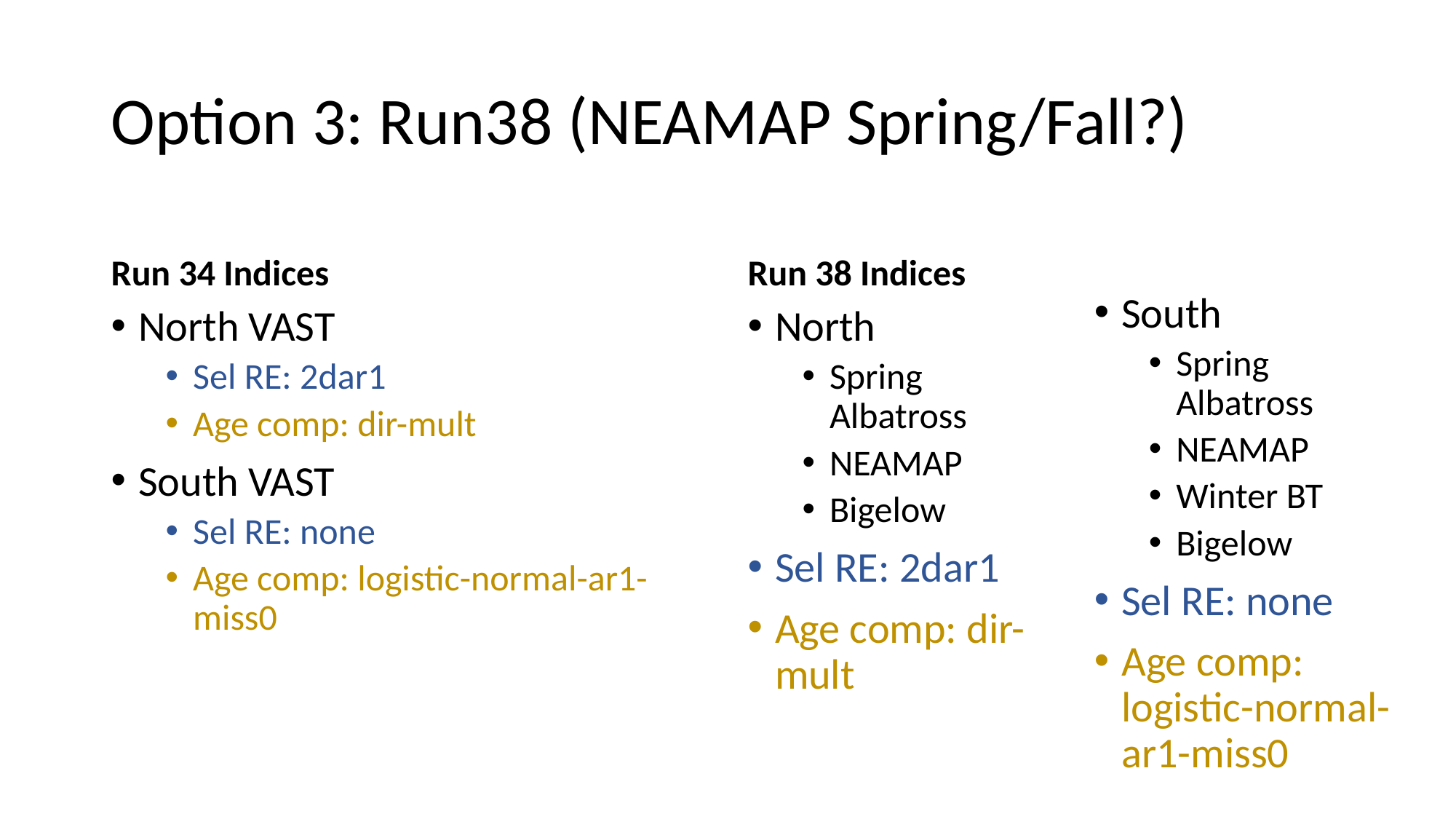

# Option 3: Run38 (NEAMAP Spring/Fall?)
Run 34 Indices
Run 38 Indices
South
Spring Albatross
NEAMAP
Winter BT
Bigelow
Sel RE: none
Age comp: logistic-normal-ar1-miss0
North VAST
Sel RE: 2dar1
Age comp: dir-mult
South VAST
Sel RE: none
Age comp: logistic-normal-ar1-miss0
North
Spring Albatross
NEAMAP
Bigelow
Sel RE: 2dar1
Age comp: dir-mult